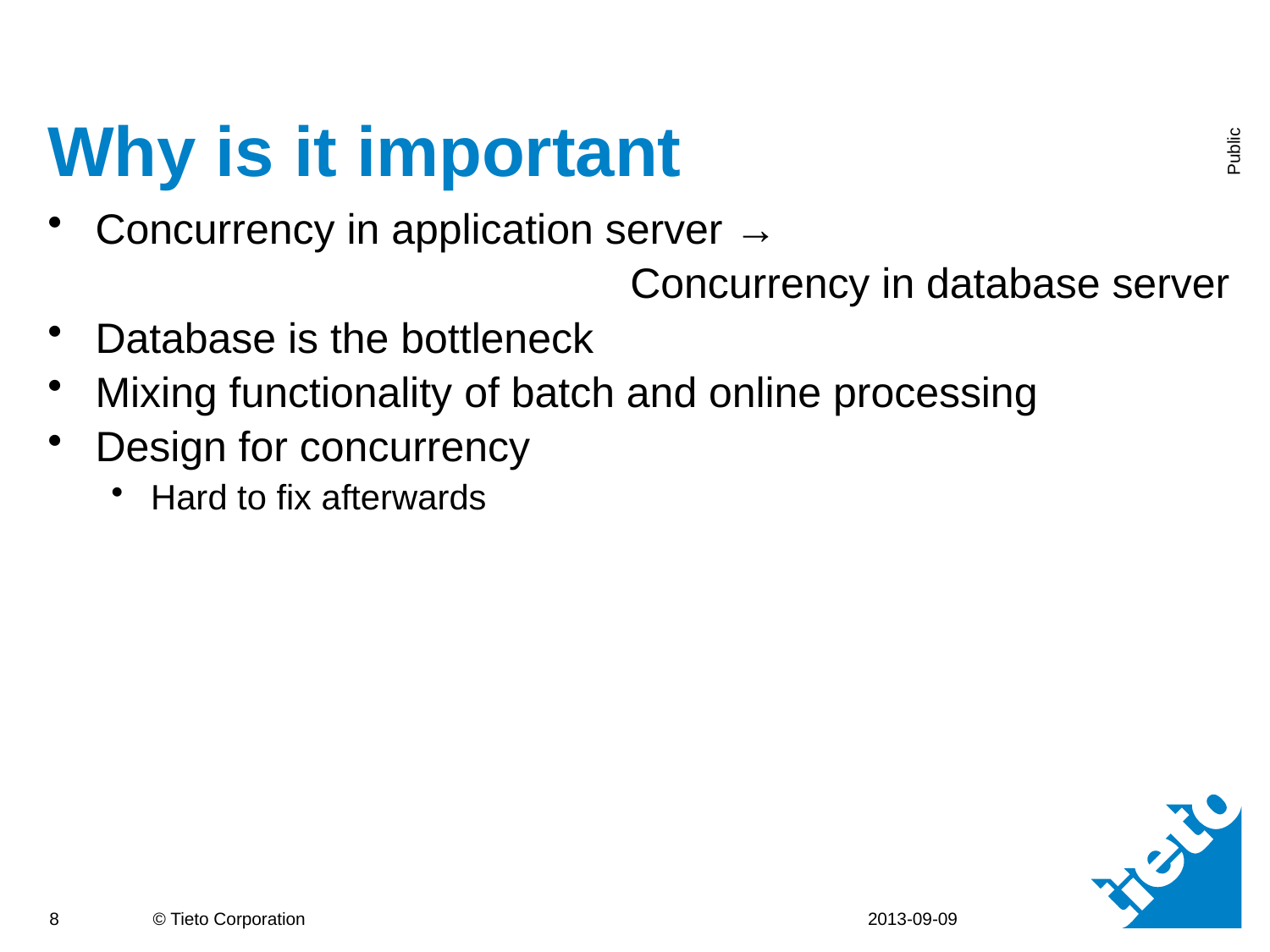

# Why is it important
Concurrency in application server →
Concurrency in database server
Database is the bottleneck
Mixing functionality of batch and online processing
Design for concurrency
Hard to fix afterwards
2013-09-09
8